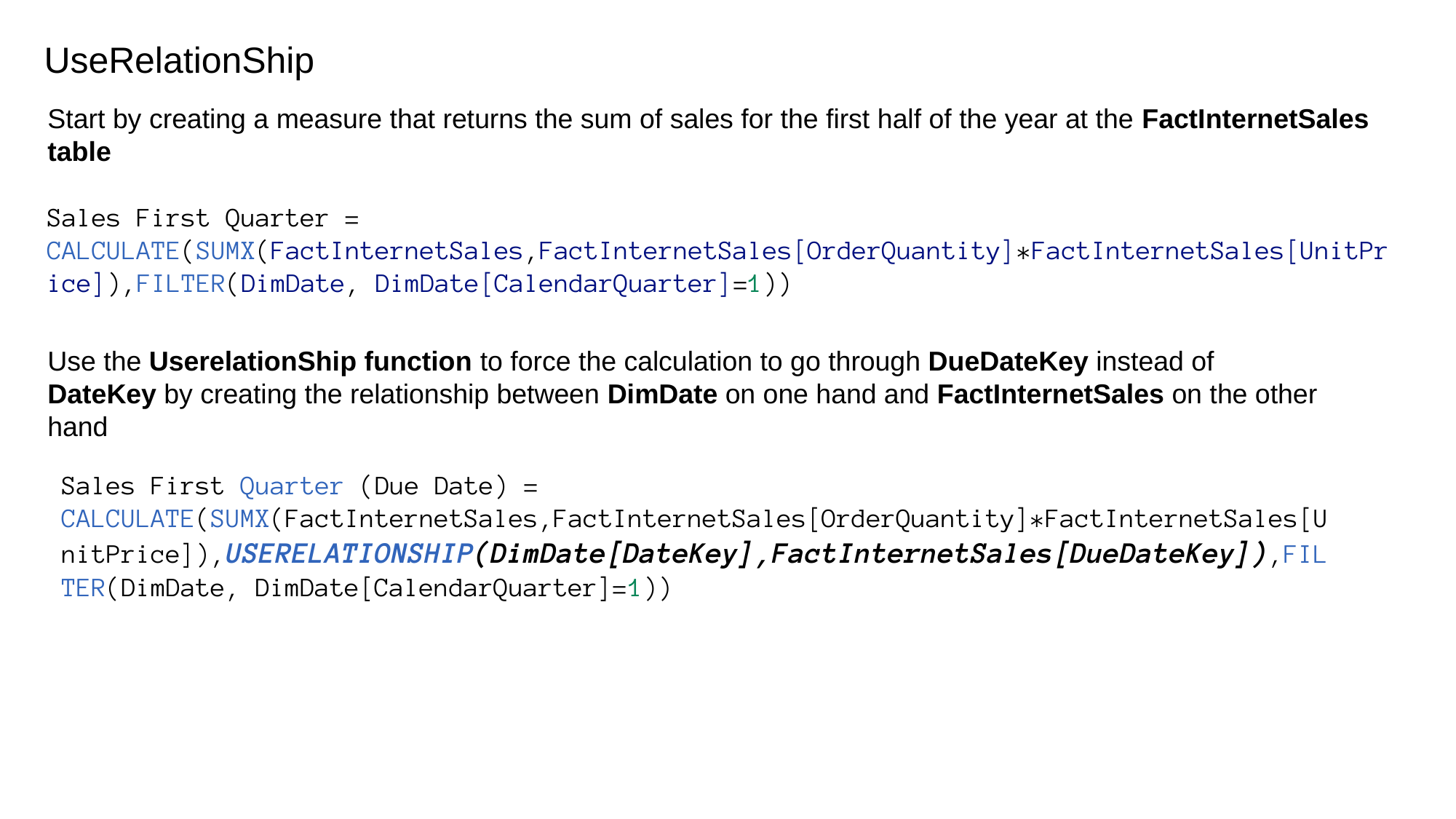

UseRelationShip
Start by creating a measure that returns the sum of sales for the first half of the year at the FactInternetSales table
Sales First Quarter = CALCULATE(SUMX(FactInternetSales,FactInternetSales[OrderQuantity]*FactInternetSales[UnitPrice]),FILTER(DimDate, DimDate[CalendarQuarter]=1))
Use the UserelationShip function to force the calculation to go through DueDateKey instead of DateKey by creating the relationship between DimDate on one hand and FactInternetSales on the other hand
Sales First Quarter (Due Date) = CALCULATE(SUMX(FactInternetSales,FactInternetSales[OrderQuantity]*FactInternetSales[UnitPrice]),USERELATIONSHIP(DimDate[DateKey],FactInternetSales[DueDateKey]),FILTER(DimDate, DimDate[CalendarQuarter]=1))